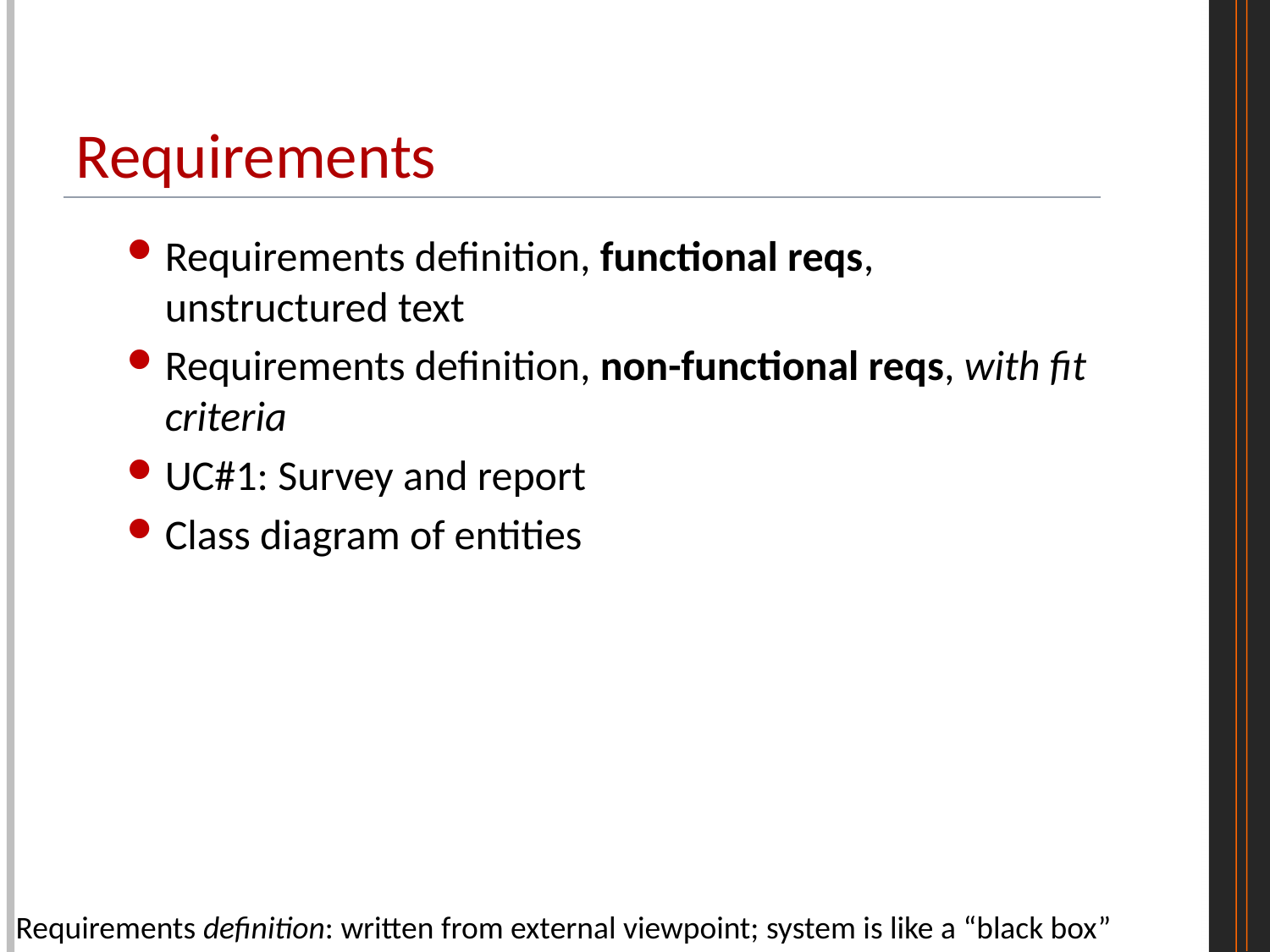

# Requirements
Requirements definition, functional reqs, unstructured text
Requirements definition, non-functional reqs, with fit criteria
UC#1: Survey and report
Class diagram of entities

Requirements definition: written from external viewpoint; system is like a “black box”